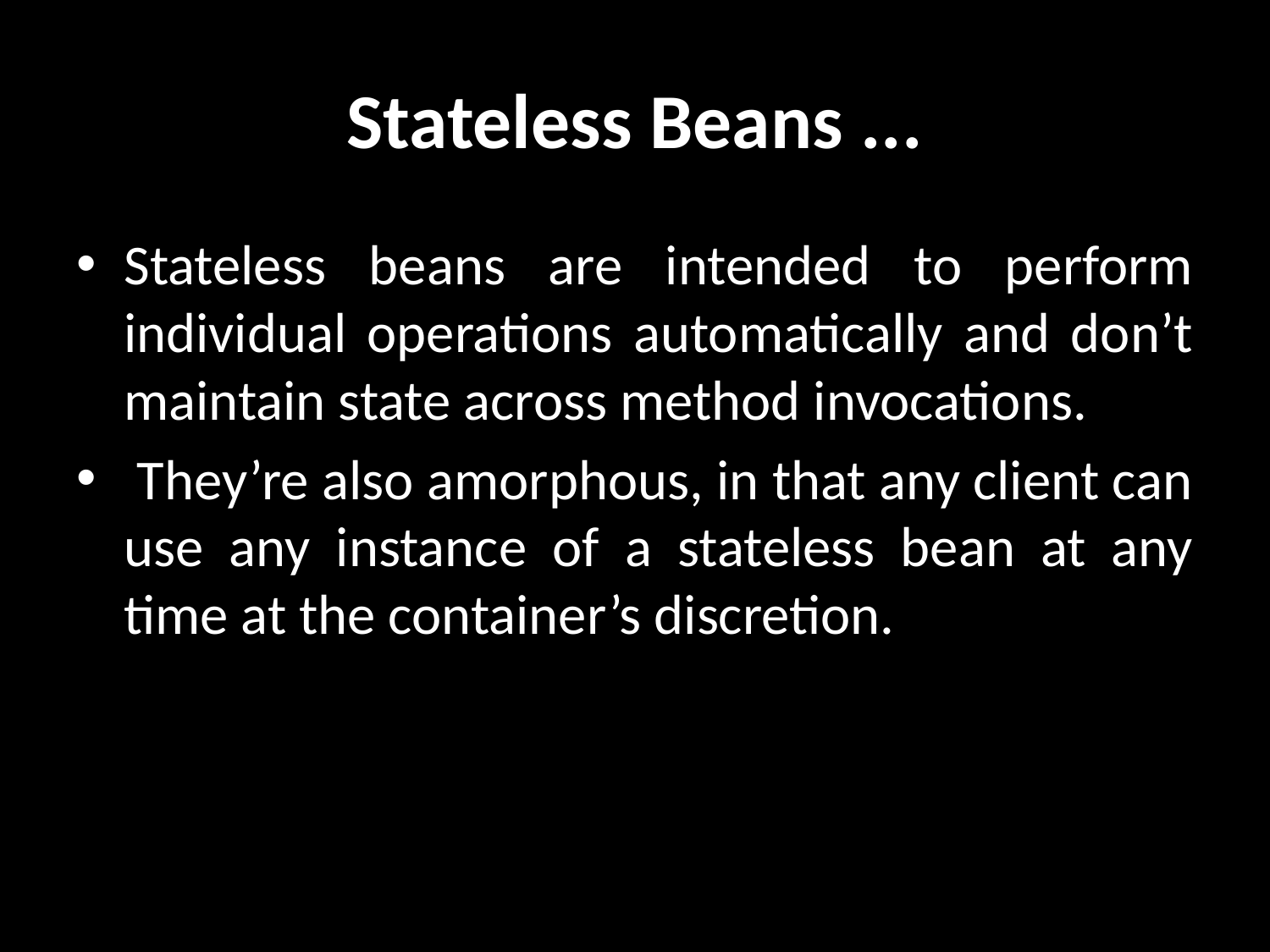

# Stateless Beans ...
Stateless beans are intended to perform individual operations automatically and don’t maintain state across method invocations.
 They’re also amorphous, in that any client can use any instance of a stateless bean at any time at the container’s discretion.